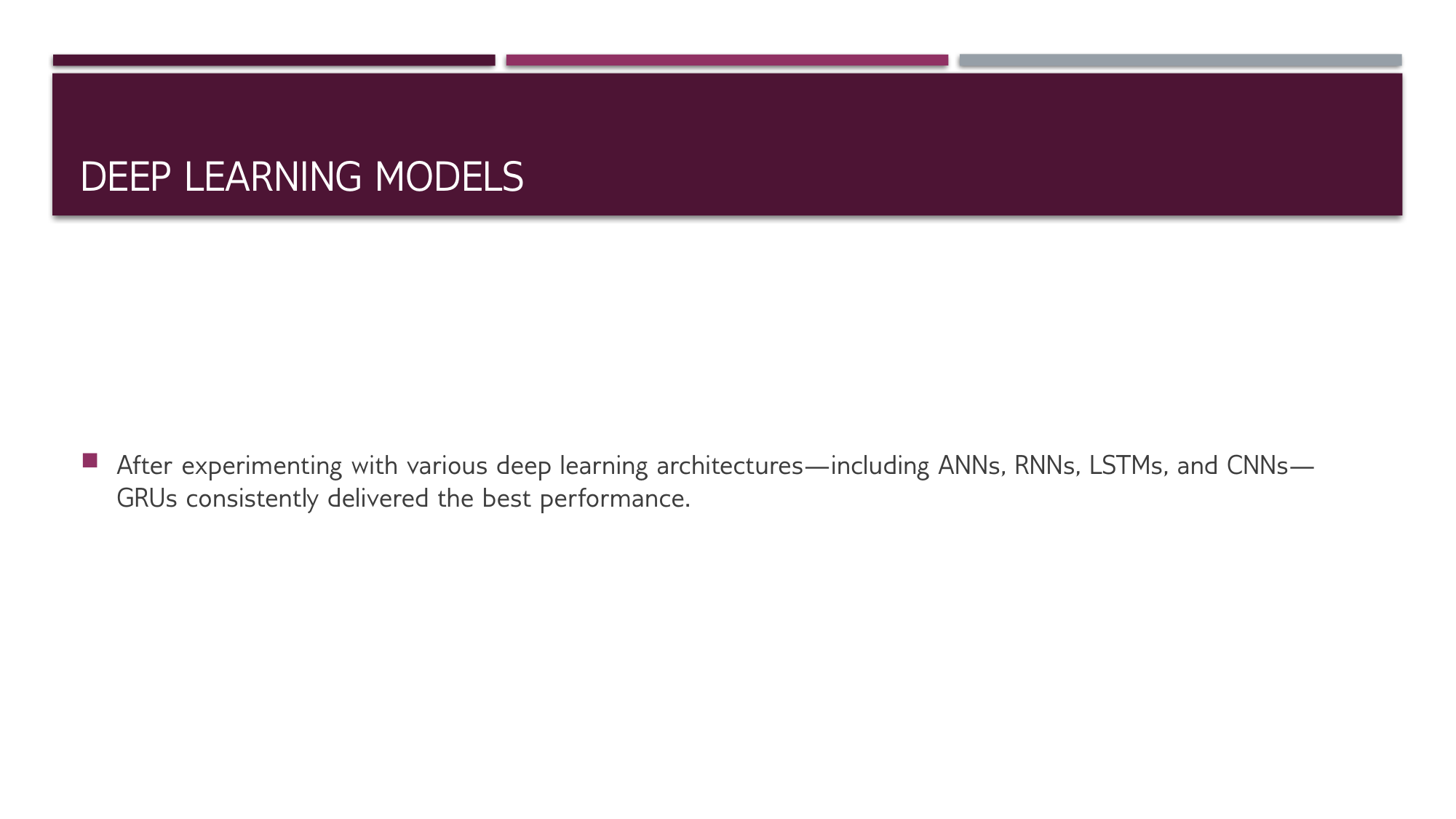

# DEEP learning models
After experimenting with various deep learning architectures—including ANNs, RNNs, LSTMs, and CNNs—GRUs consistently delivered the best performance.